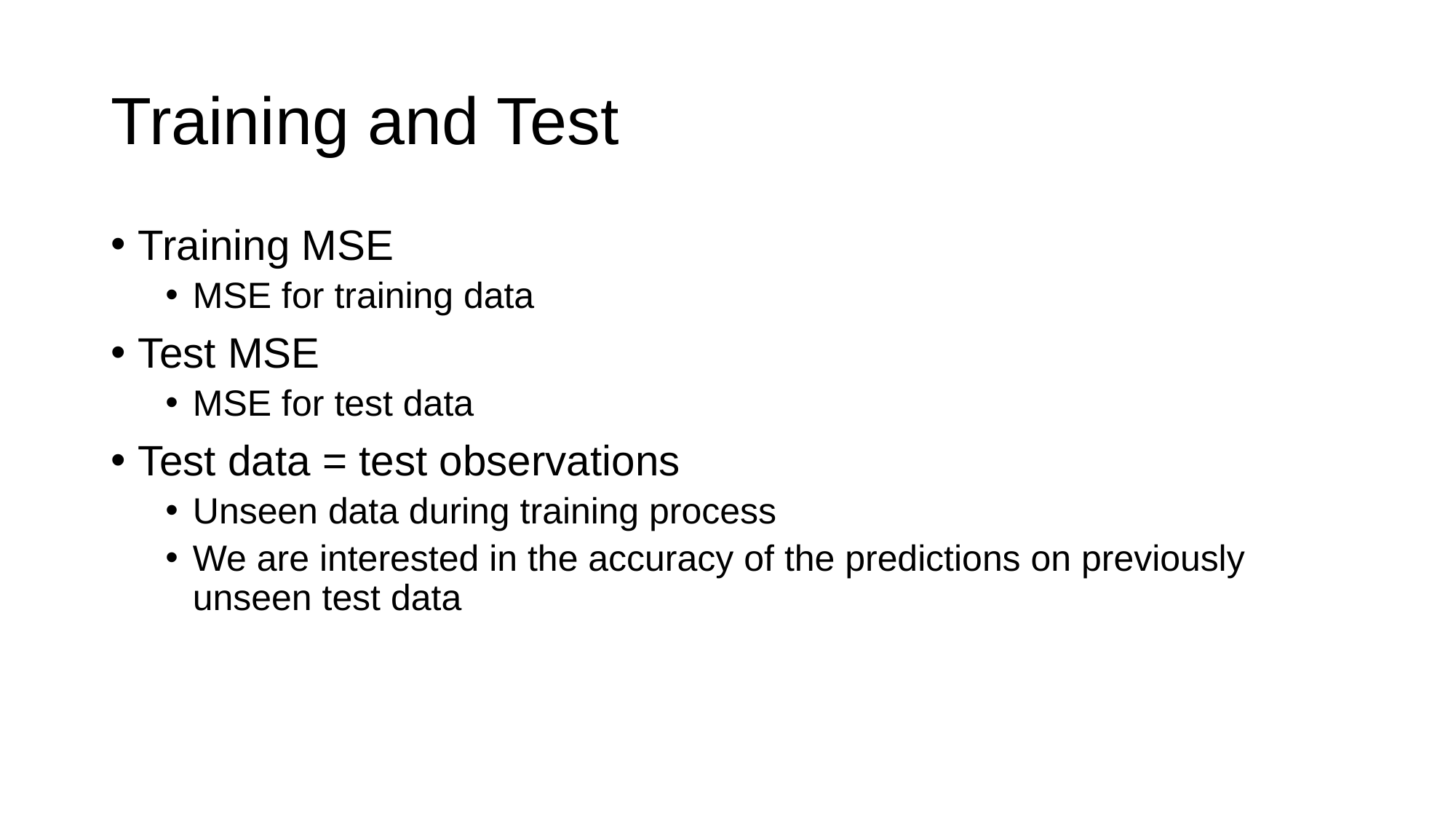

# Training and Test
Training MSE
MSE for training data
Test MSE
MSE for test data
Test data = test observations
Unseen data during training process
We are interested in the accuracy of the predictions on previously unseen test data